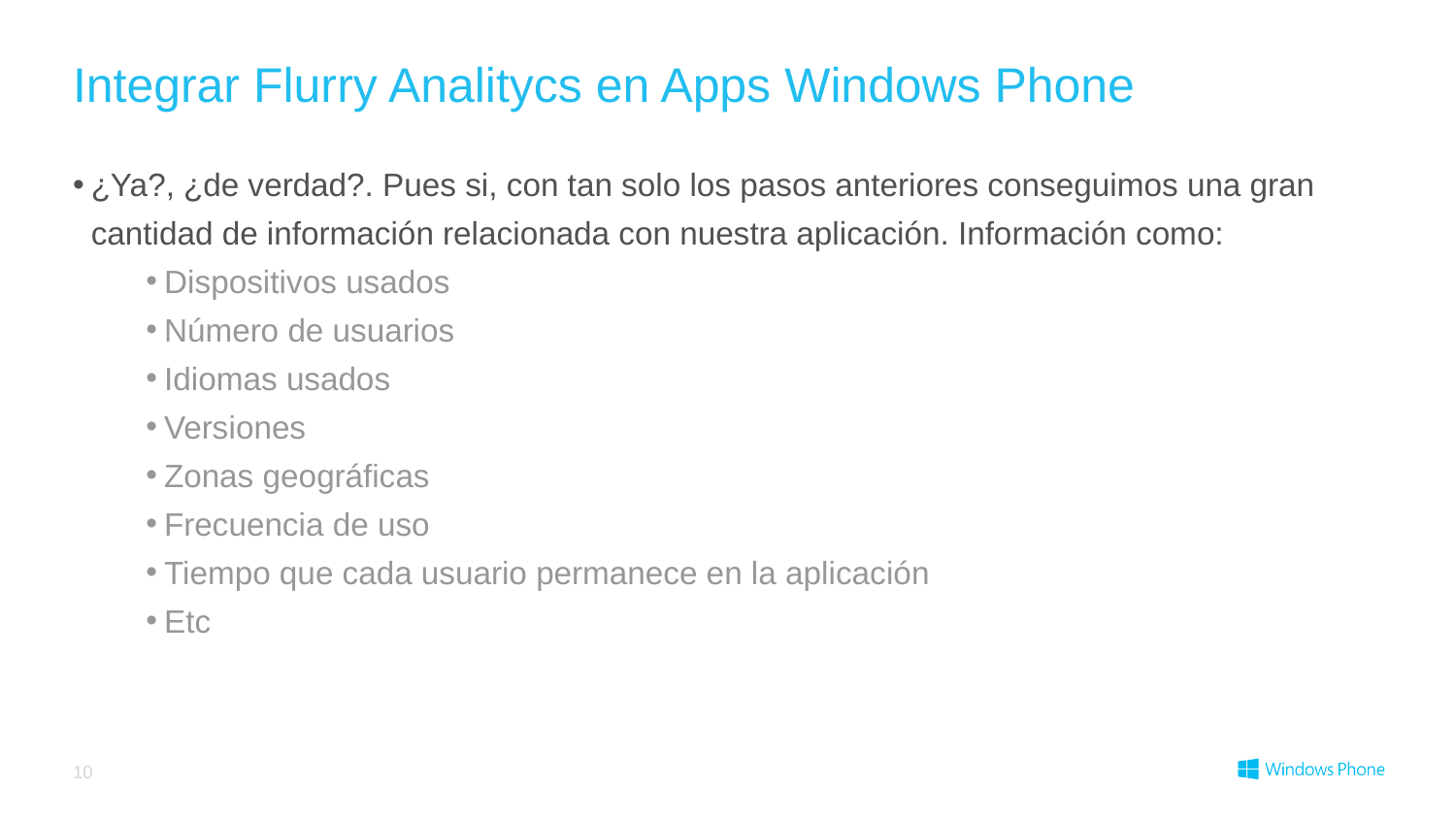

# Integrar Flurry Analitycs en Apps Windows Phone

¿Ya?, ¿de verdad?. Pues si, con tan solo los pasos anteriores conseguimos una gran cantidad de información relacionada con nuestra aplicación. Información como:
Dispositivos usados
Número de usuarios
Idiomas usados
Versiones
Zonas geográficas
Frecuencia de uso
Tiempo que cada usuario permanece en la aplicación
Etc

10